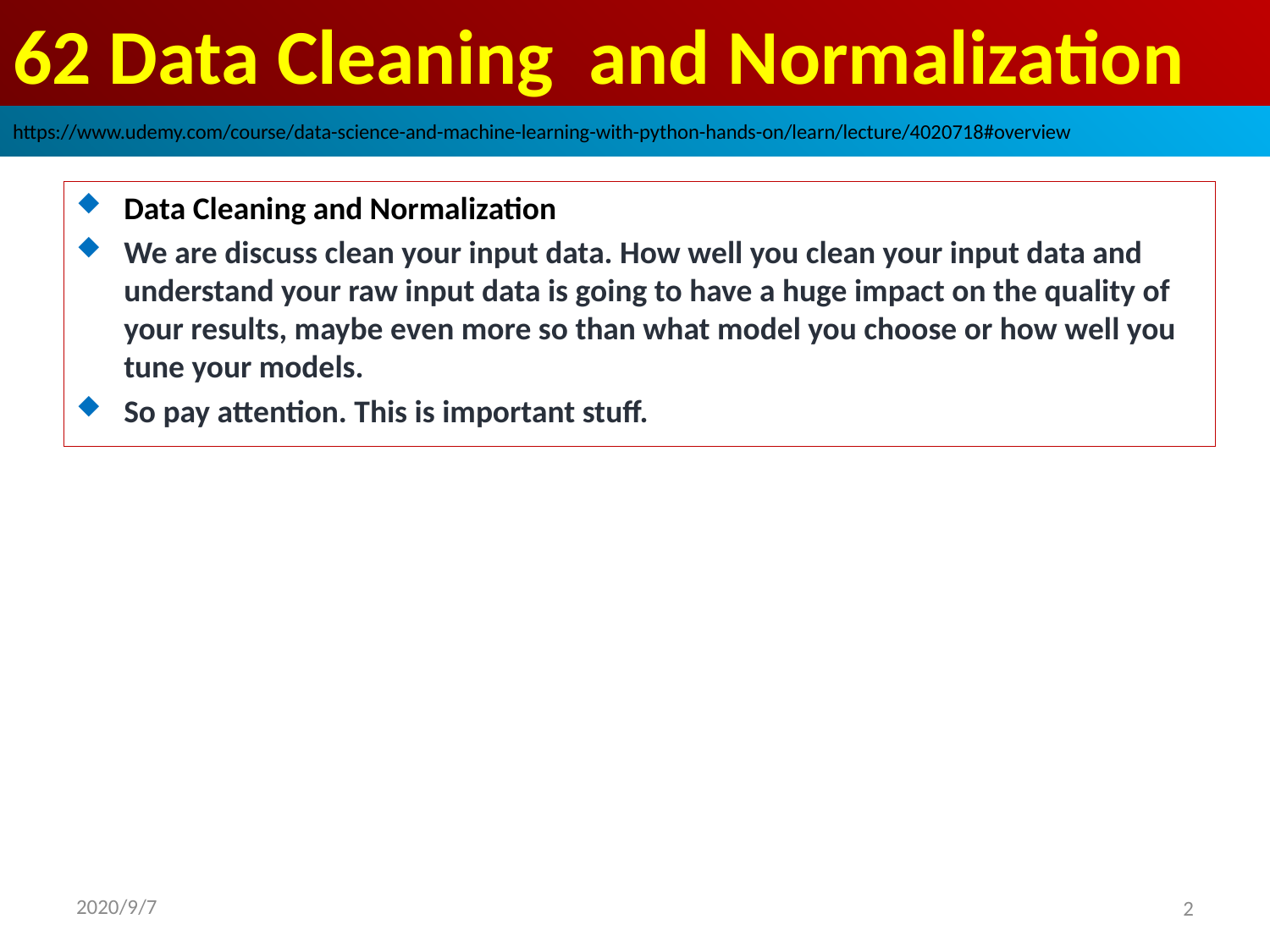

# 62 Data Cleaning  and Normalization
https://www.udemy.com/course/data-science-and-machine-learning-with-python-hands-on/learn/lecture/4020718#overview
Data Cleaning and Normalization
We are discuss clean your input data. How well you clean your input data and understand your raw input data is going to have a huge impact on the quality of your results, maybe even more so than what model you choose or how well you tune your models.
So pay attention. This is important stuff.
2020/9/7
2